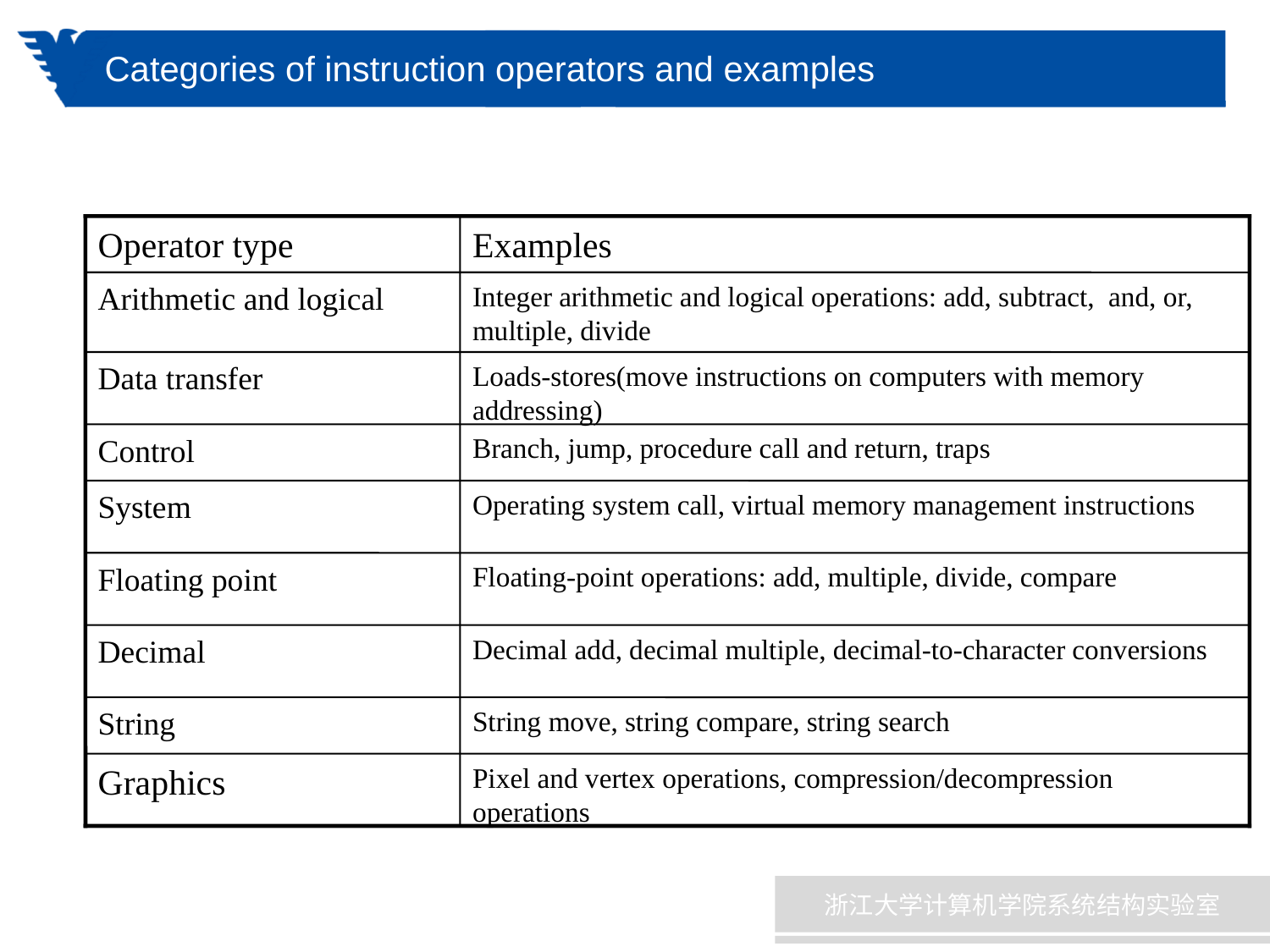

# Categories of instruction operators and examples
Operator type

Examples

Arithmetic and logical

Integer arithmetic and logical operations: add, subtract,  and, or, multiple, divide
Data transfer

Loads-stores(move instructions on computers with memory addressing)
Control

Branch, jump, procedure call and return, traps
System

Operating system call, virtual memory management instructions
Floating point

Floating-point operations: add, multiple, divide, compare
Decimal

Decimal add, decimal multiple, decimal-to-character conversions
String

String move, string compare, string search
Graphics

Pixel and vertex operations, compression/decompression operations